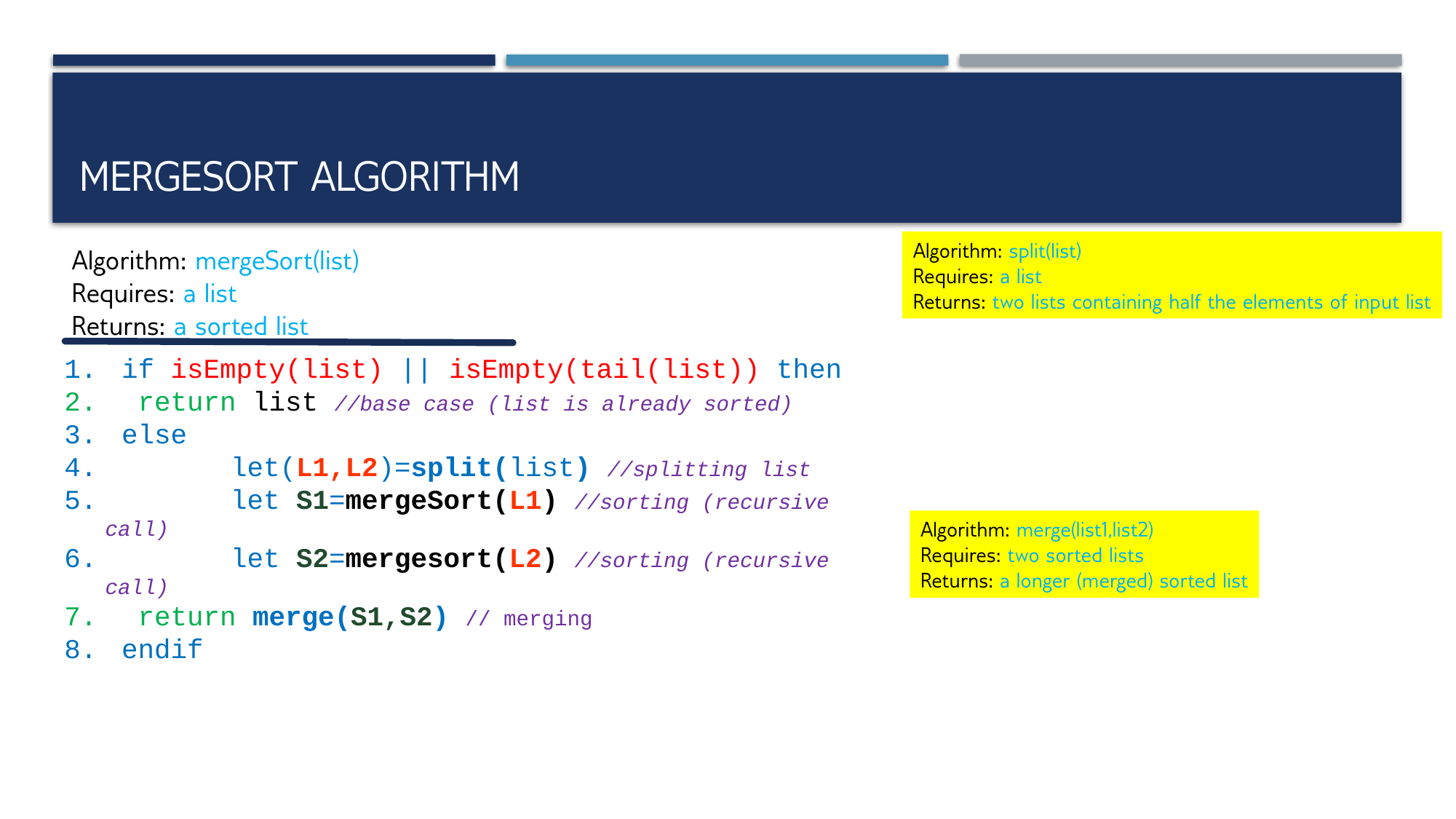

# Mergesort algorithm
Algorithm: split(list)
Requires: a list
Returns: two lists containing half the elements of input list
Algorithm: mergeSort(list)
Requires: a list
Returns: a sorted list
 if isEmpty(list) || isEmpty(tail(list)) then
  return list //base case (list is already sorted)
 else
	 let(L1,L2)=split(list) //splitting list
	 let S1=mergeSort(L1) //sorting (recursive call)
	 let S2=mergesort(L2) //sorting (recursive call)
  return merge(S1,S2) // merging
 endif
Algorithm: merge(list1,list2)
Requires: two sorted lists
Returns: a longer (merged) sorted list